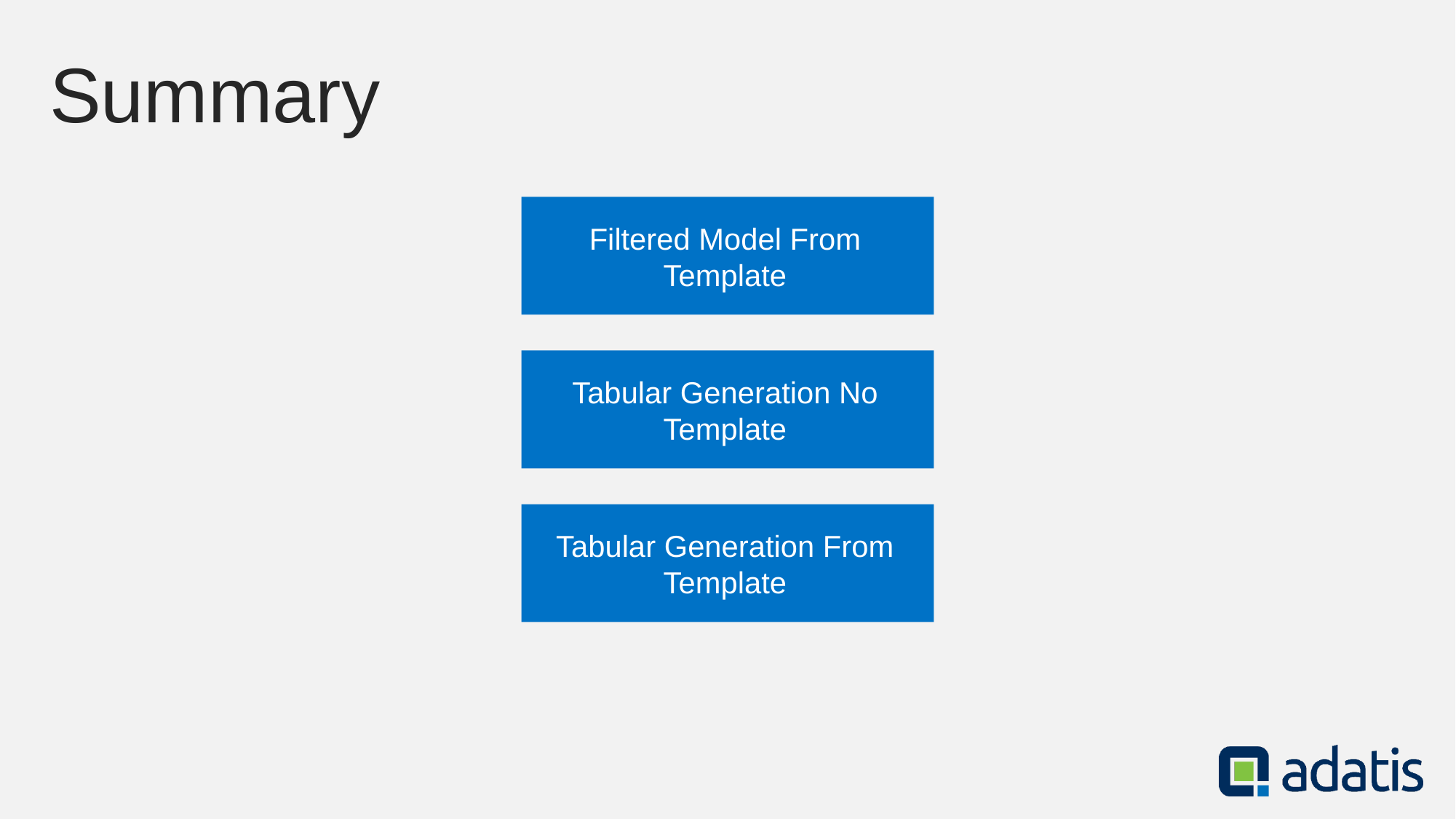

Summary
Filtered Model From Template
Tabular Generation No Template
Tabular Generation From Template